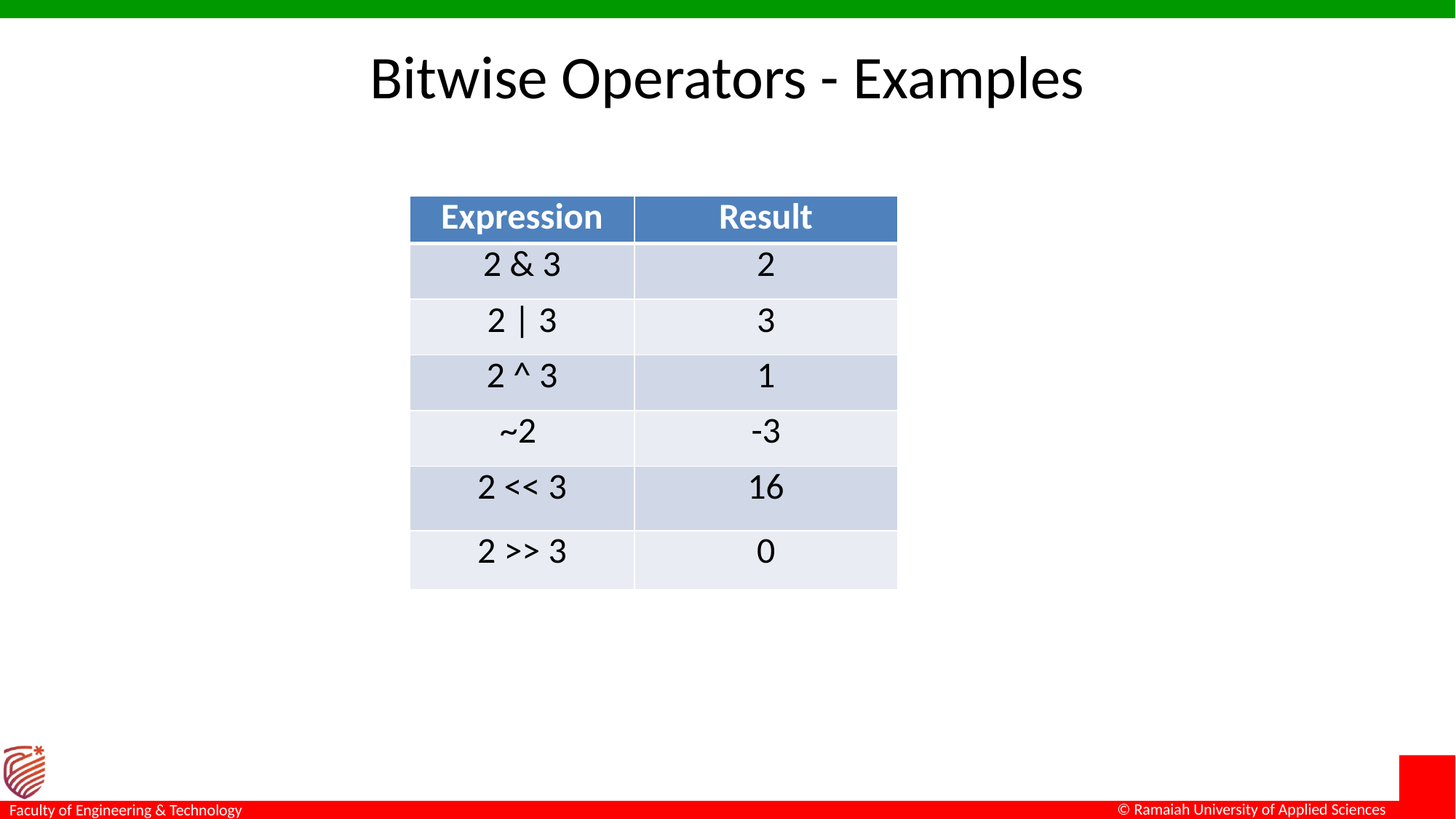

# Bitwise Operators - Examples

| Expression | Result |
| --- | --- |
| 2 & 3 | 2 |
| 2 | 3 | 3 |
| 2 ^ 3 | 1 |
| ~2 | -3 |
| 2 << 3 | 16 |
| 2 >> 3 | 0 |